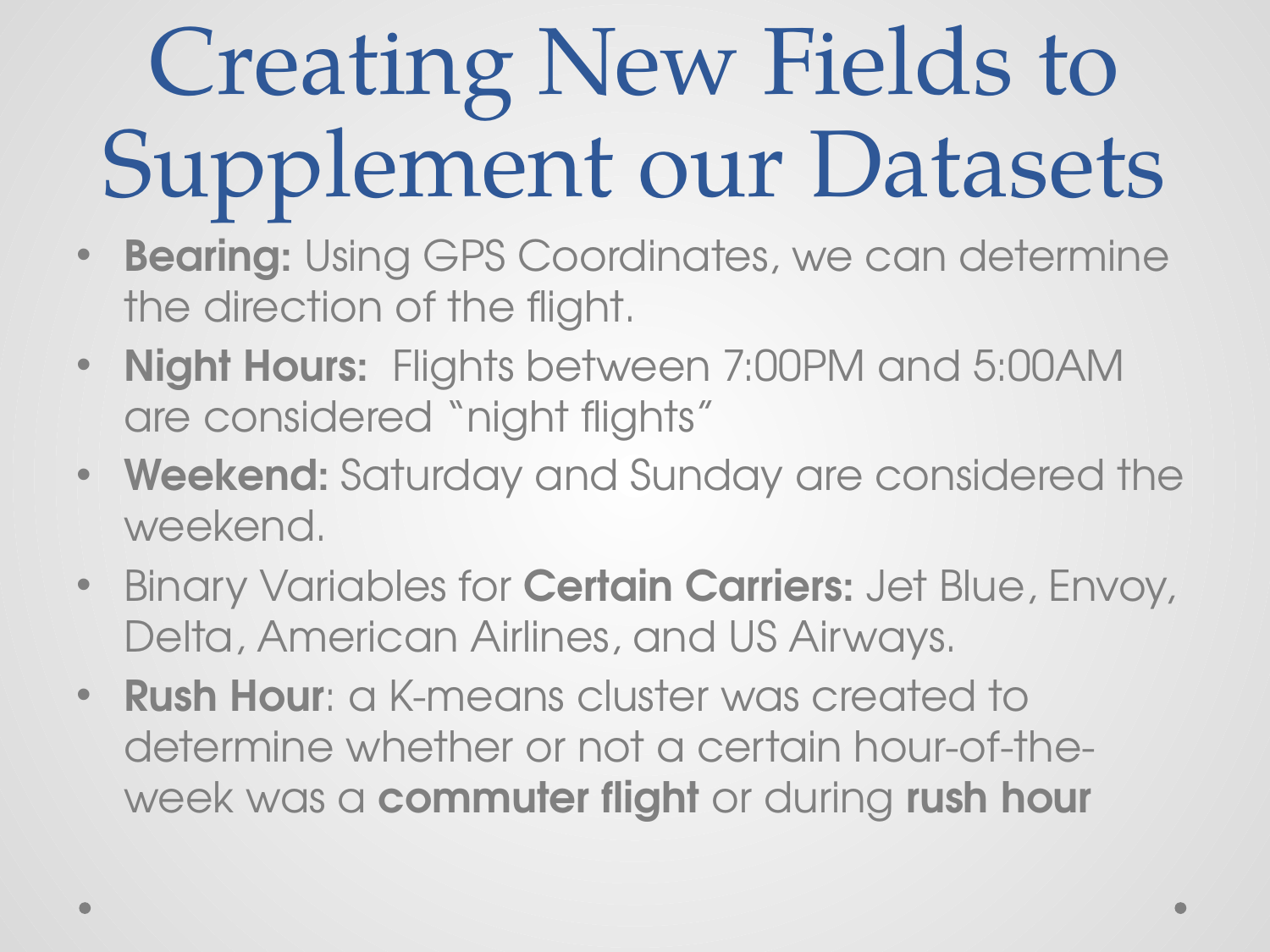

# Creating New Fields to Supplement our Datasets
Bearing: Using GPS Coordinates, we can determine the direction of the flight.
Night Hours:  Flights between 7:00PM and 5:00AM are considered “night flights”
Weekend: Saturday and Sunday are considered the weekend.
Binary Variables for Certain Carriers: Jet Blue, Envoy, Delta, American Airlines, and US Airways.
Rush Hour: a K-means cluster was created to determine whether or not a certain hour-of-the-week was a commuter flight or during rush hour